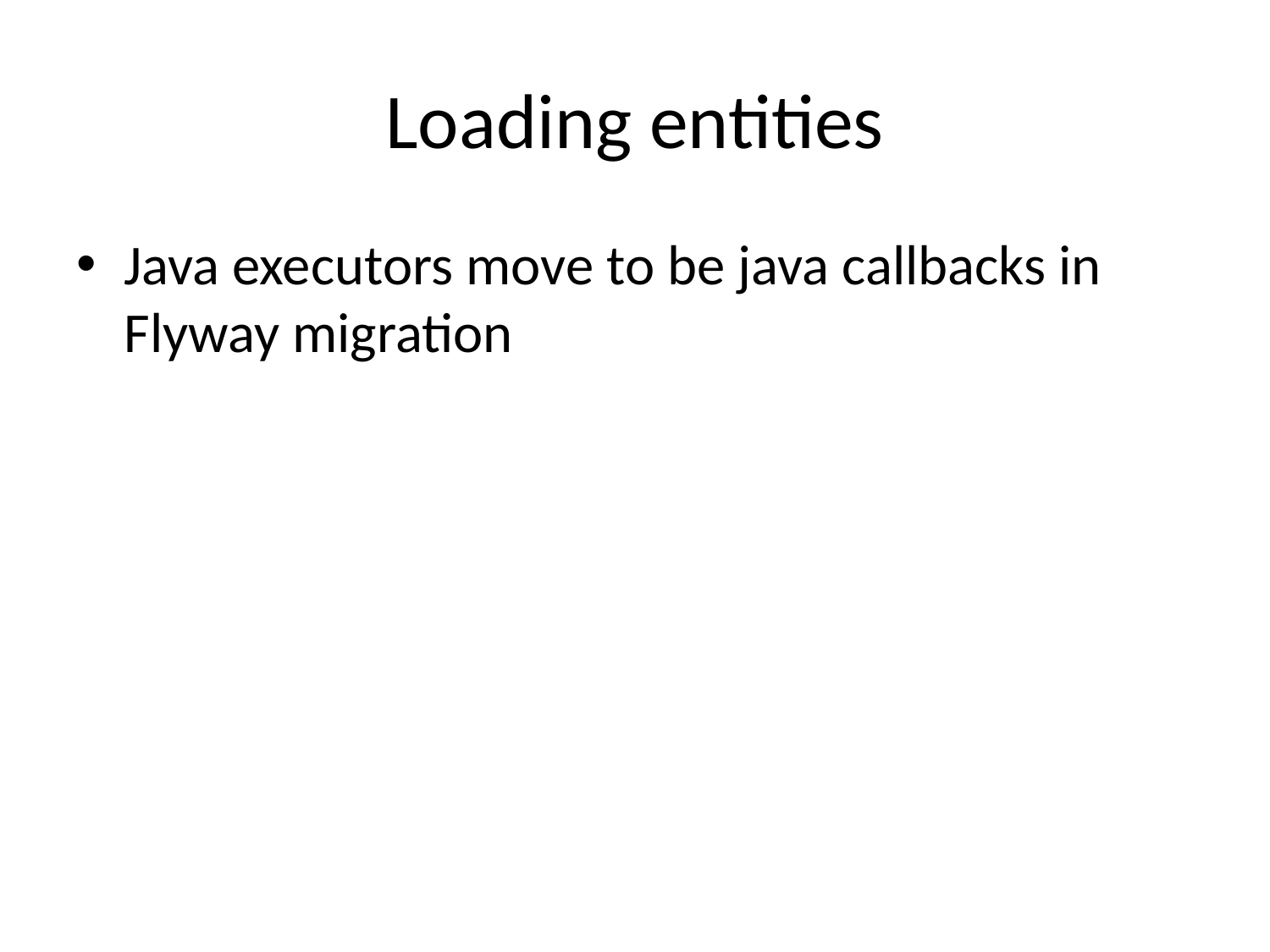

# Loading entities
Java executors move to be java callbacks in Flyway migration